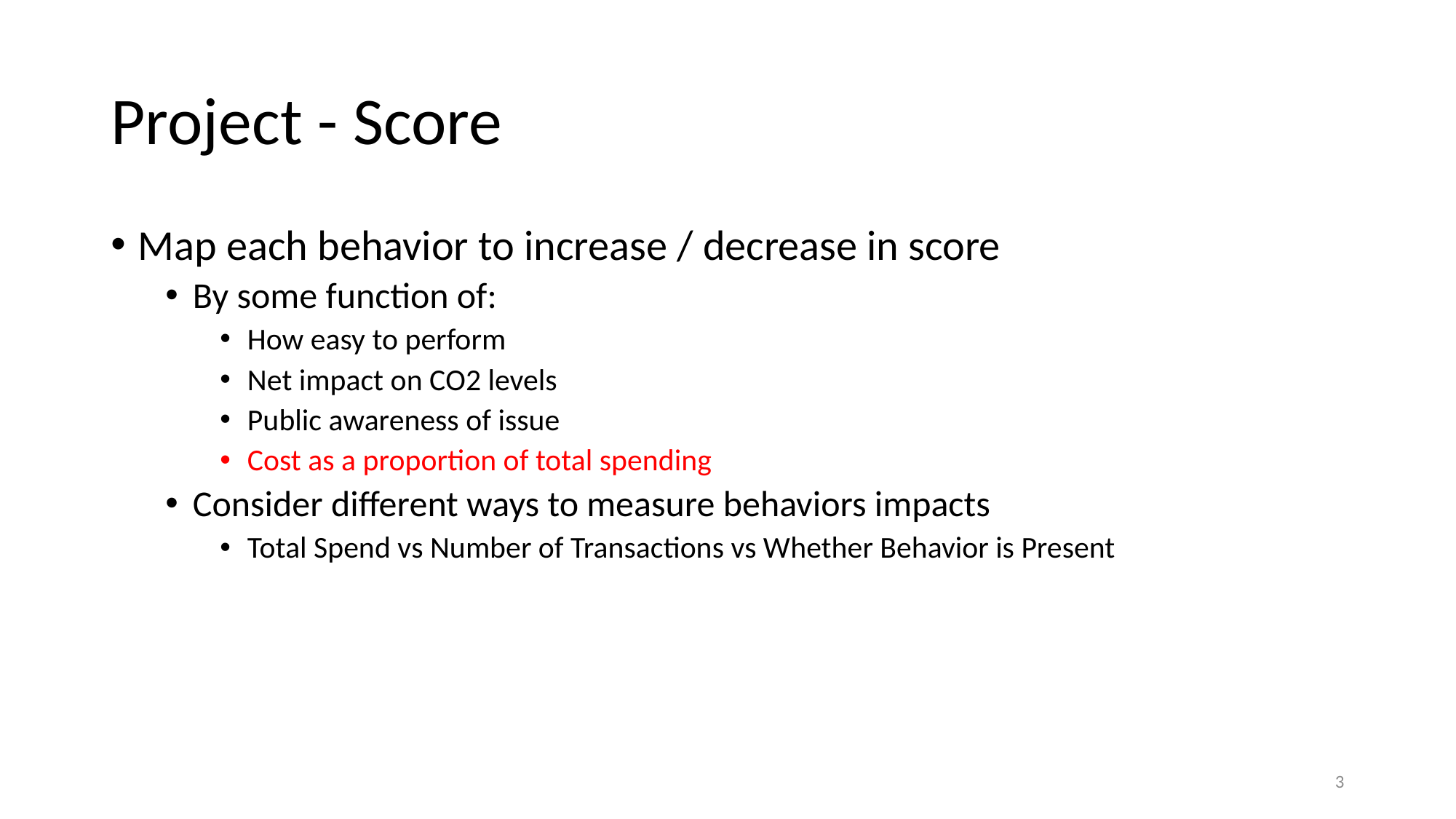

# Project - Score
Map each behavior to increase / decrease in score
By some function of:
How easy to perform
Net impact on CO2 levels
Public awareness of issue
Cost as a proportion of total spending
Consider different ways to measure behaviors impacts
Total Spend vs Number of Transactions vs Whether Behavior is Present
3